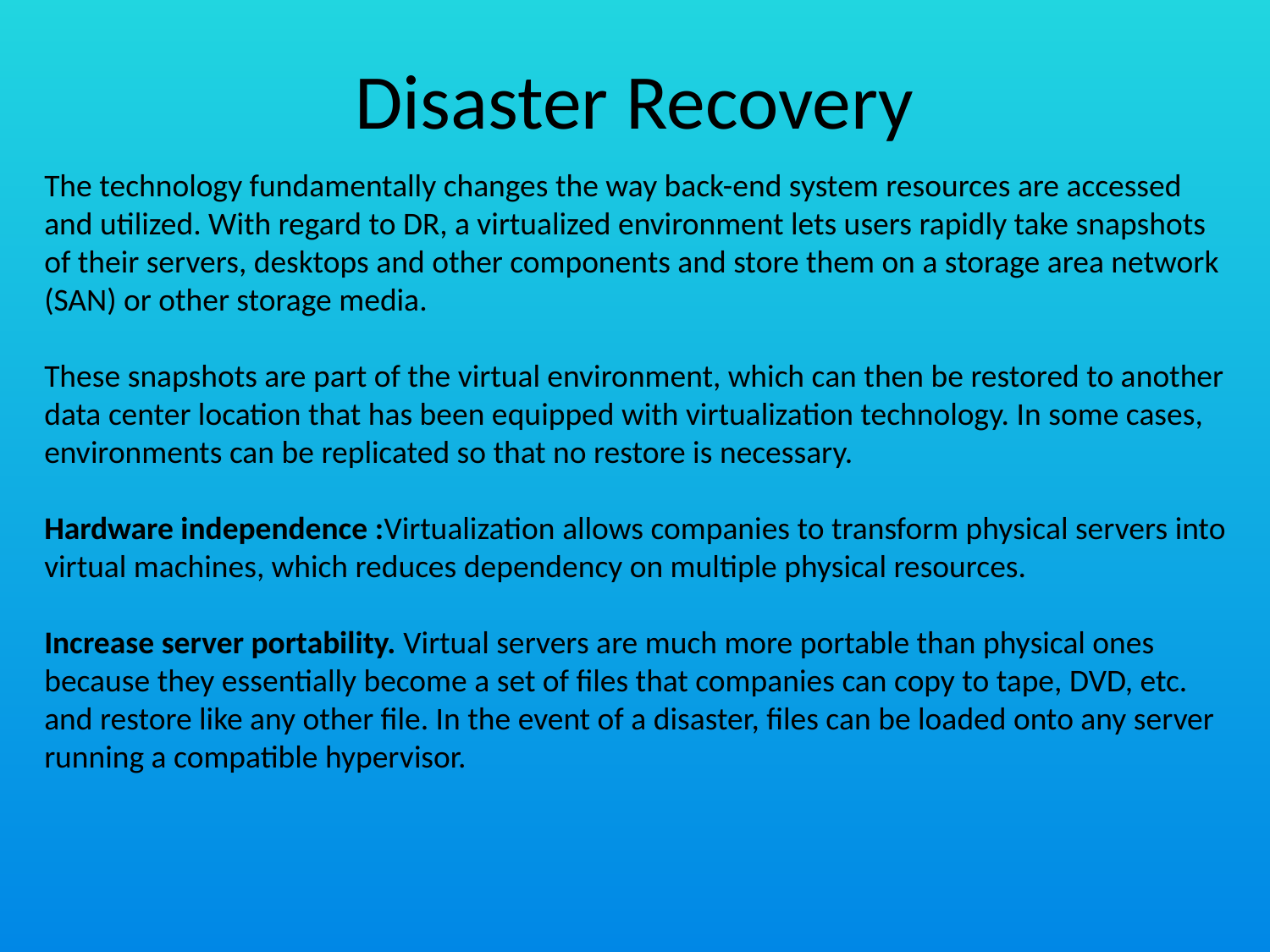

# Disaster Recovery
The technology fundamentally changes the way back-end system resources are accessed and utilized. With regard to DR, a virtualized environment lets users rapidly take snapshots of their servers, desktops and other components and store them on a storage area network (SAN) or other storage media.

These snapshots are part of the virtual environment, which can then be restored to another data center location that has been equipped with virtualization technology. In some cases, environments can be replicated so that no restore is necessary.

Hardware independence :Virtualization allows companies to transform physical servers into virtual machines, which reduces dependency on multiple physical resources.

Increase server portability. Virtual servers are much more portable than physical ones because they essentially become a set of files that companies can copy to tape, DVD, etc. and restore like any other file. In the event of a disaster, files can be loaded onto any server running a compatible hypervisor.